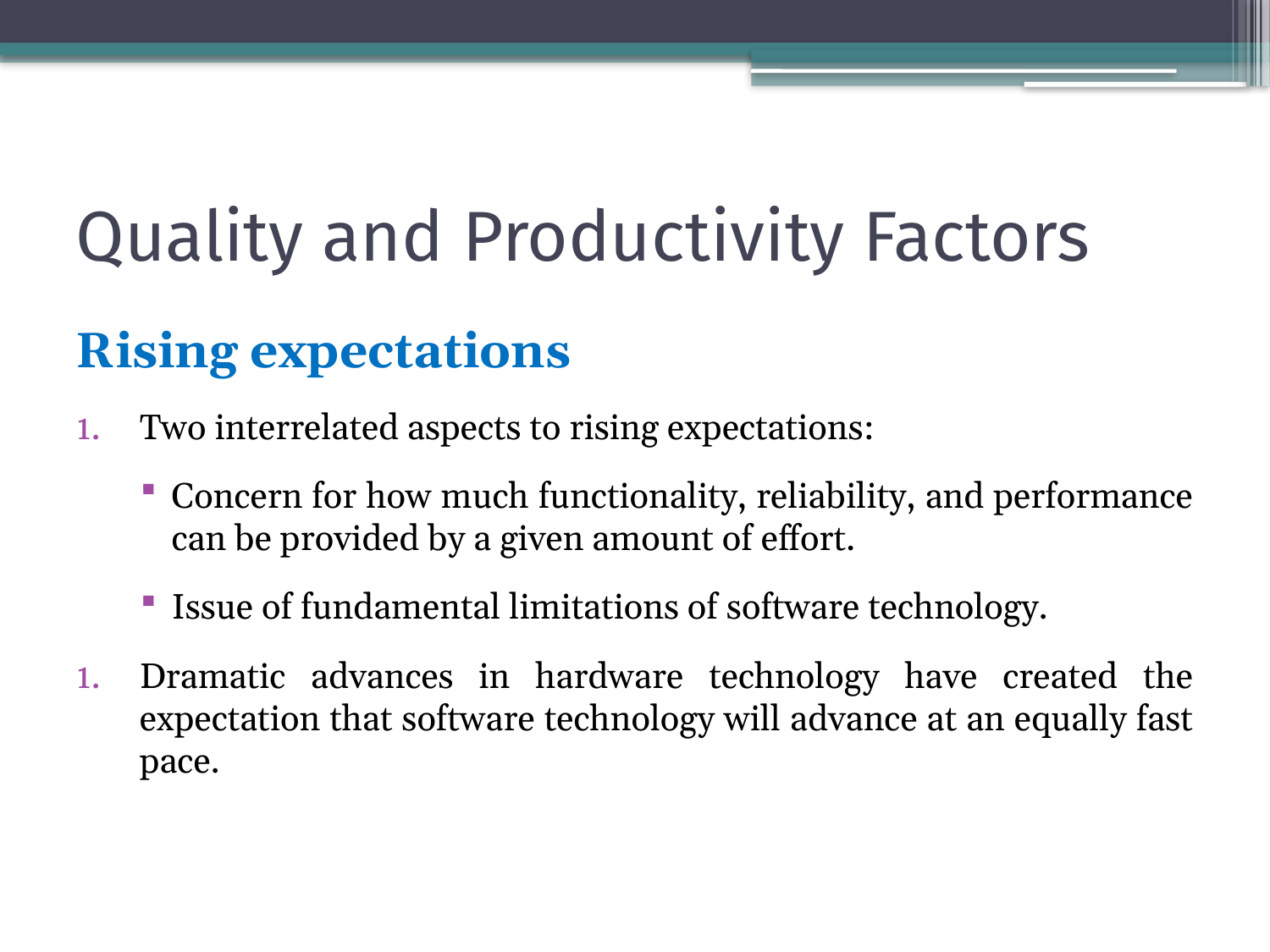

# Quality and Productivity Factors
Rising expectations
Two interrelated aspects to rising expectations:
Concern for how much functionality, reliability, and performance can be provided by a given amount of effort.
Issue of fundamental limitations of software technology.
Dramatic advances in hardware technology have created the expectation that software technology will advance at an equally fast pace.